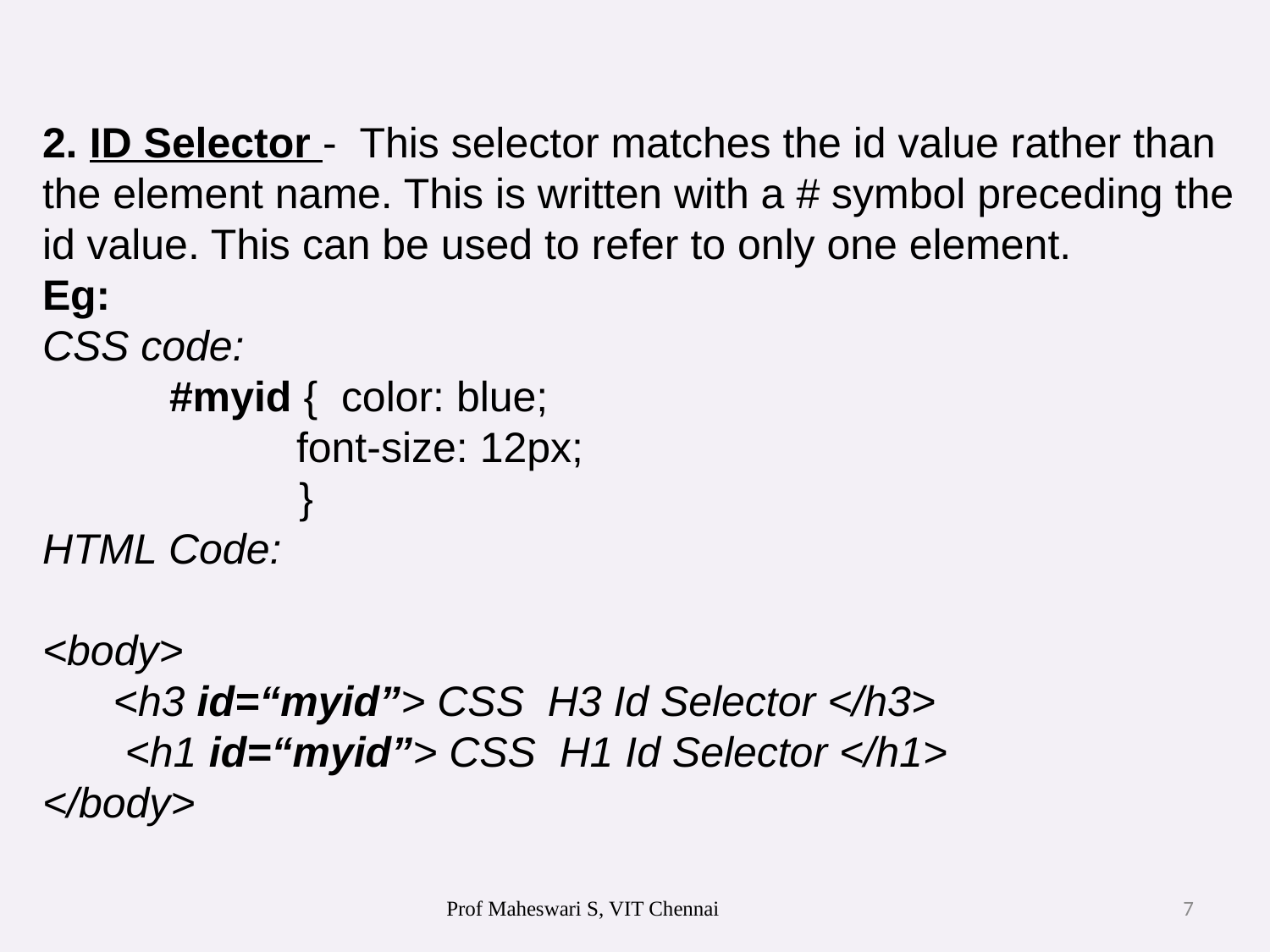

# 2. ID Selector -  This selector matches the id value rather than the element name. This is written with a # symbol preceding the id value. This can be used to refer to only one element. Eg: CSS code: #myid {  color: blue; font-size: 12px; } HTML Code: <body> <h3 id=“myid”> CSS  H3 Id Selector </h3> <h1 id=“myid”> CSS  H1 Id Selector </h1> </body>
Prof Maheswari S, VIT Chennai
7